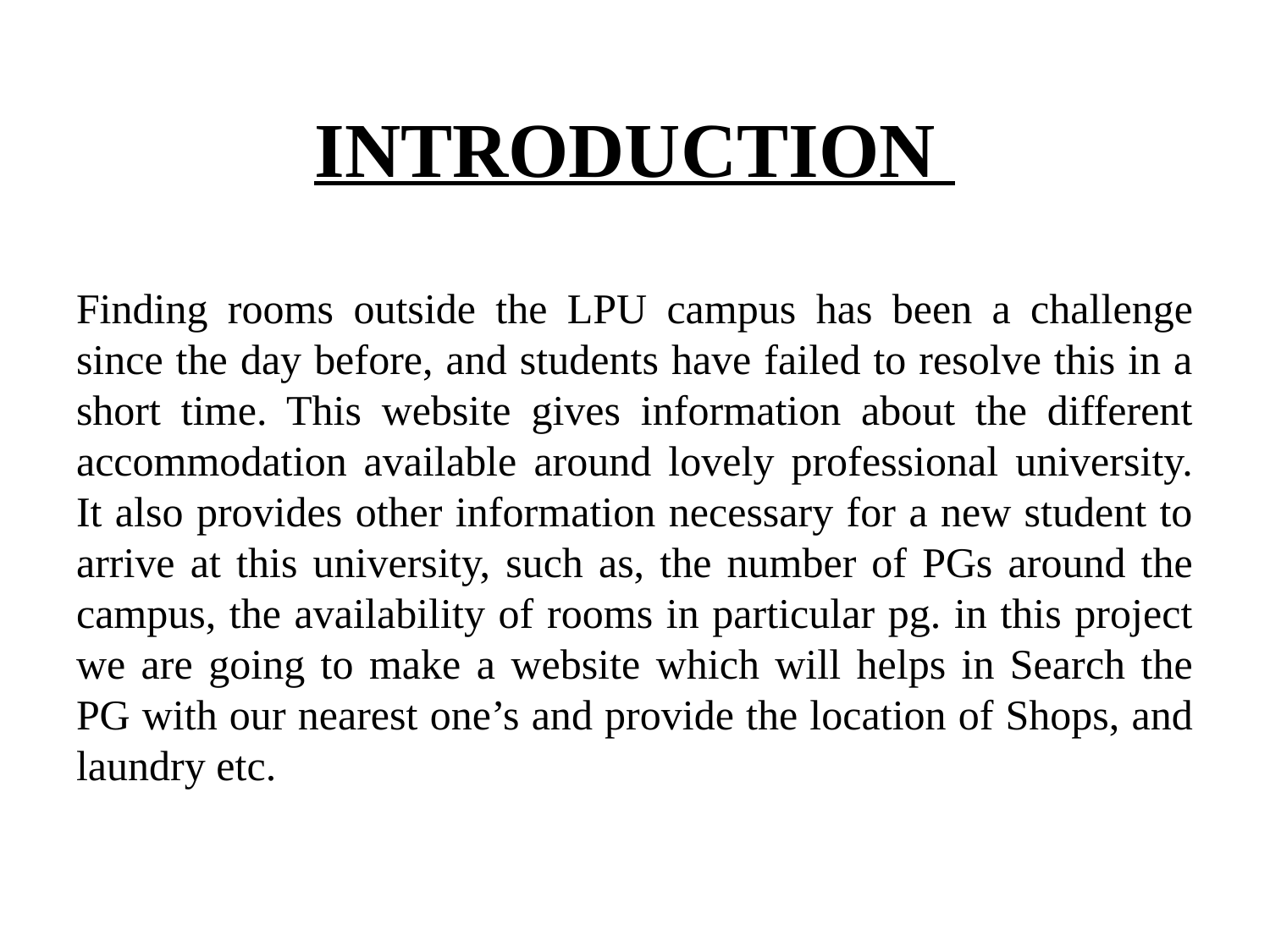

# INTRODUCTION
Finding rooms outside the LPU campus has been a challenge since the day before, and students have failed to resolve this in a short time. This website gives information about the different accommodation available around lovely professional university. It also provides other information necessary for a new student to arrive at this university, such as, the number of PGs around the campus, the availability of rooms in particular pg. in this project we are going to make a website which will helps in Search the PG with our nearest one’s and provide the location of Shops, and laundry etc.